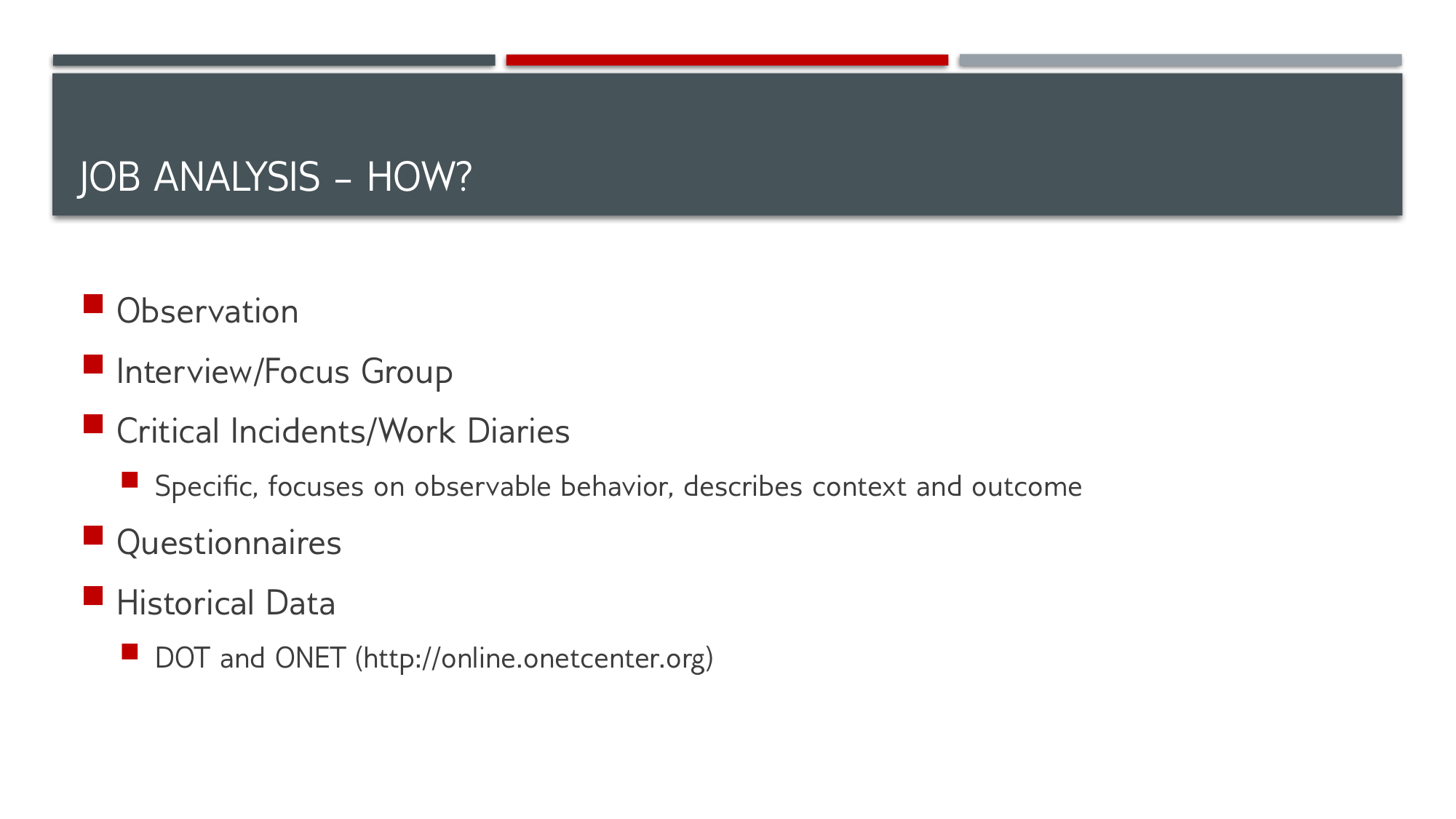

# Job Analysis – How?
Observation
Interview/Focus Group
Critical Incidents/Work Diaries
Specific, focuses on observable behavior, describes context and outcome
Questionnaires
Historical Data
DOT and ONET (http://online.onetcenter.org)